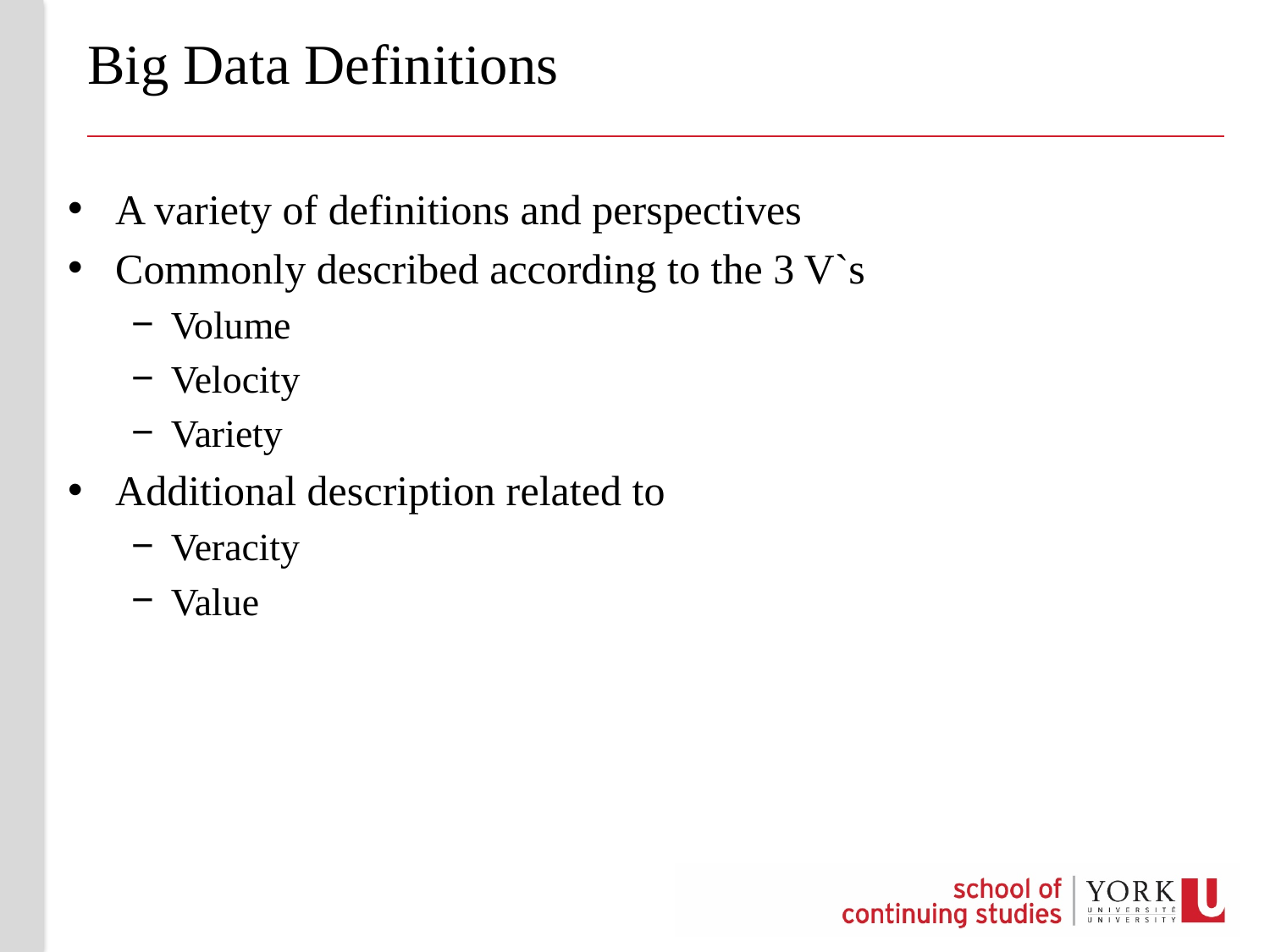

# Big Data Definitions

A variety of definitions and perspectives
Commonly described according to the 3 V`s
Volume
Velocity
Variety
Additional description related to
Veracity
Value